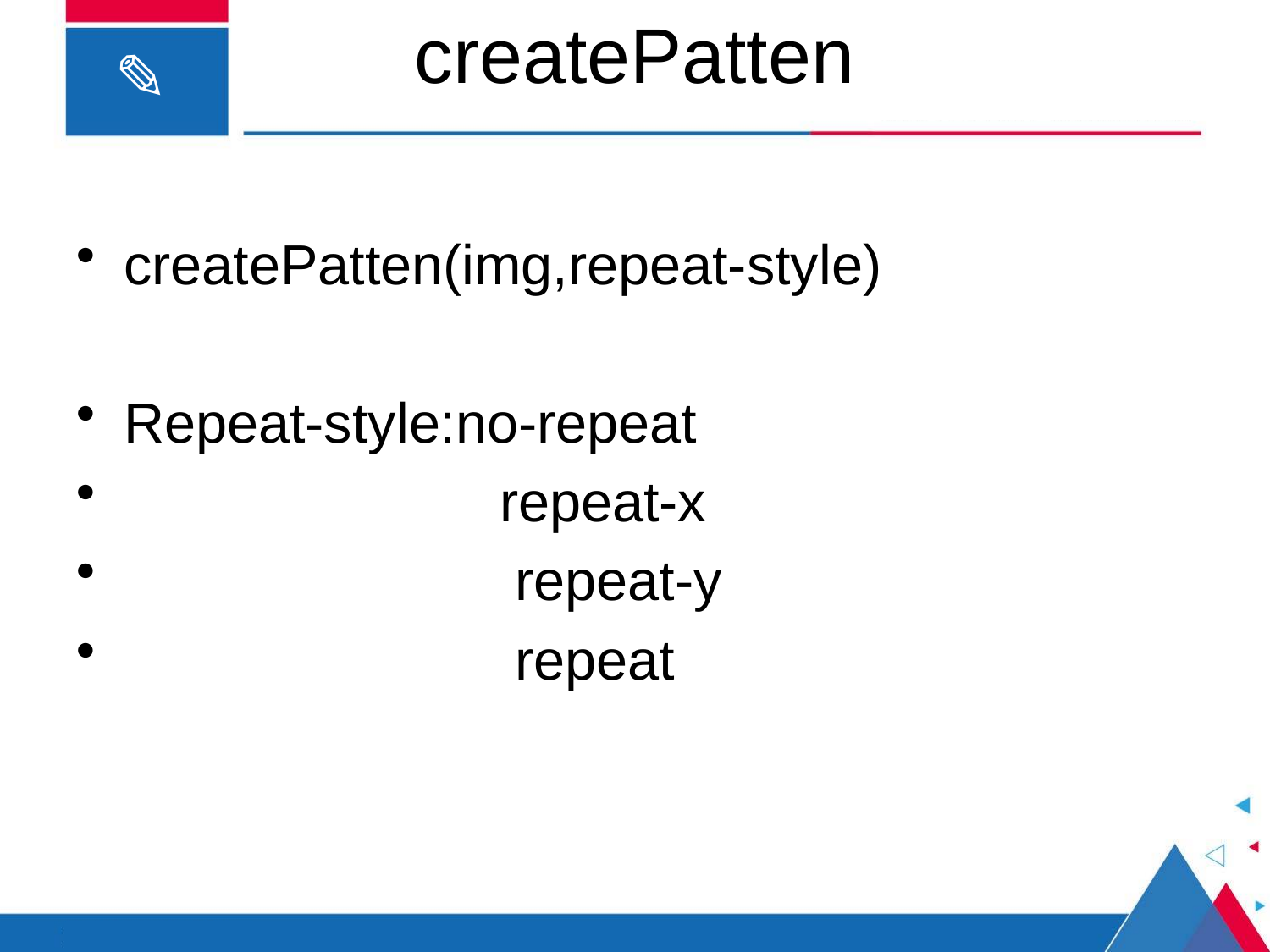

# createPatten
createPatten(img,repeat-style)

Repeat-style:no-repeat
                        repeat-x
                         repeat-y
                         repeat